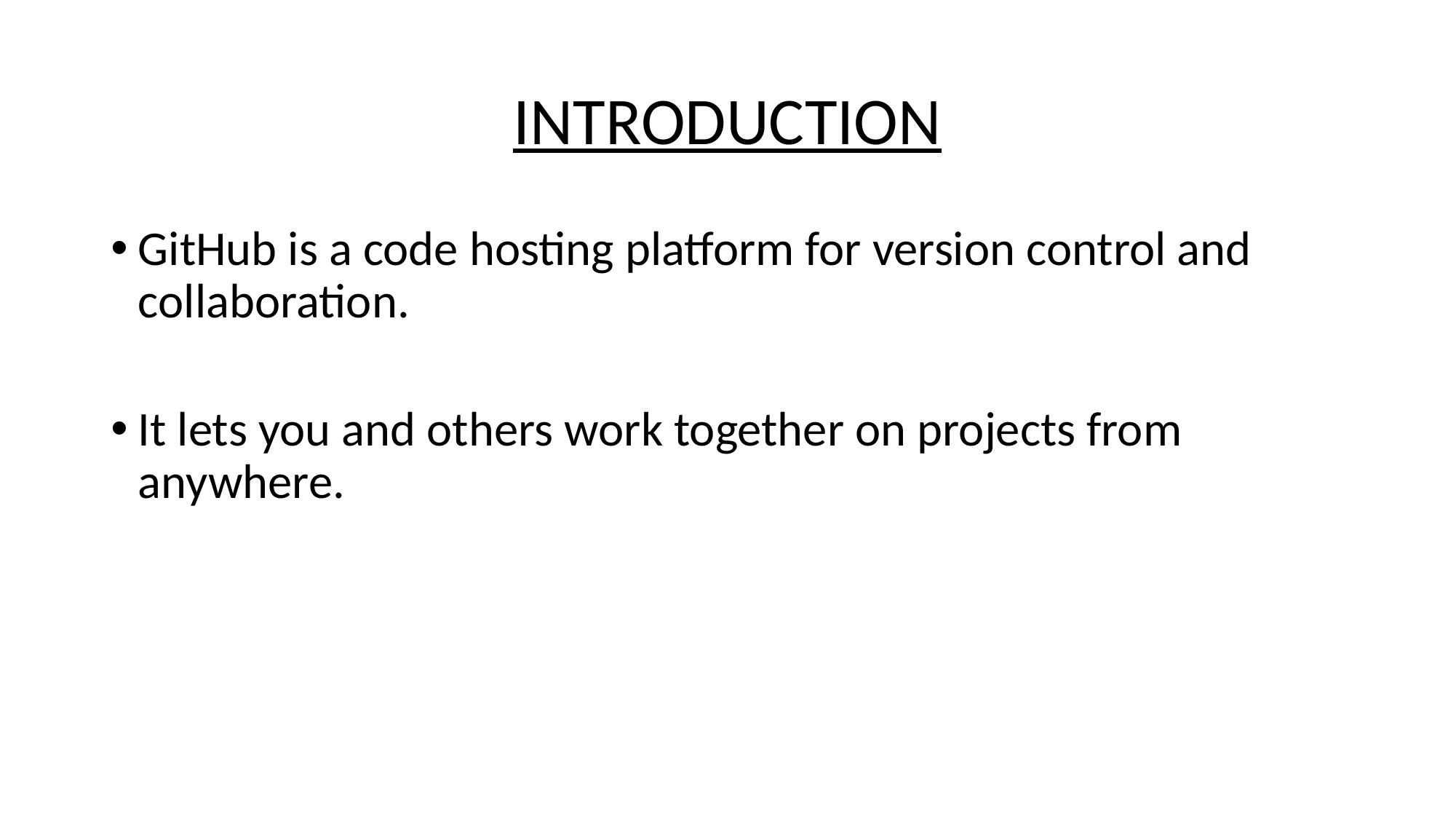

# INTRODUCTION
GitHub is a code hosting platform for version control and collaboration.

It lets you and others work together on projects from anywhere.